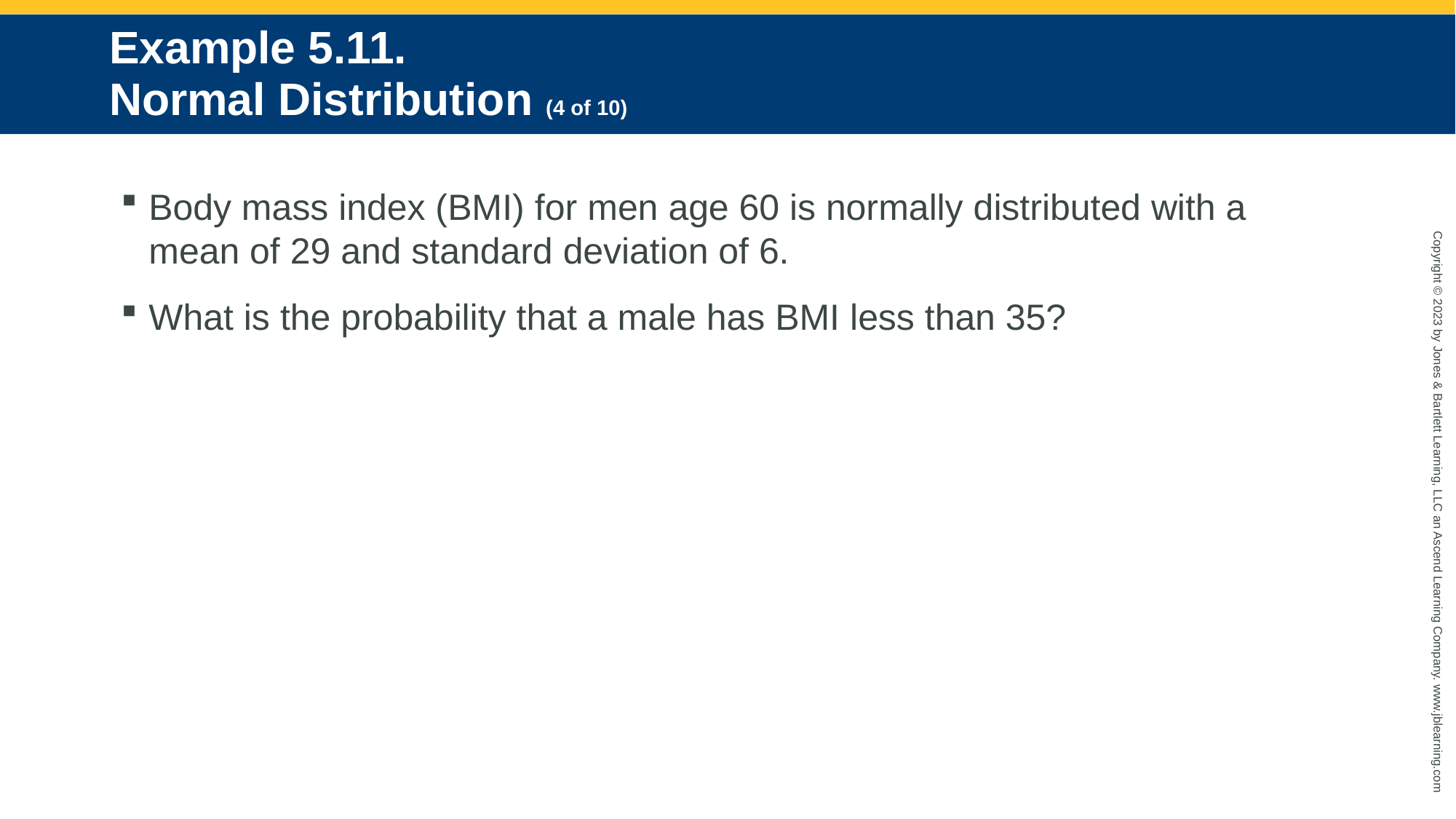

# Example 5.11. Normal Distribution (4 of 10)
Body mass index (BMI) for men age 60 is normally distributed with a mean of 29 and standard deviation of 6.
What is the probability that a male has BMI less than 35?